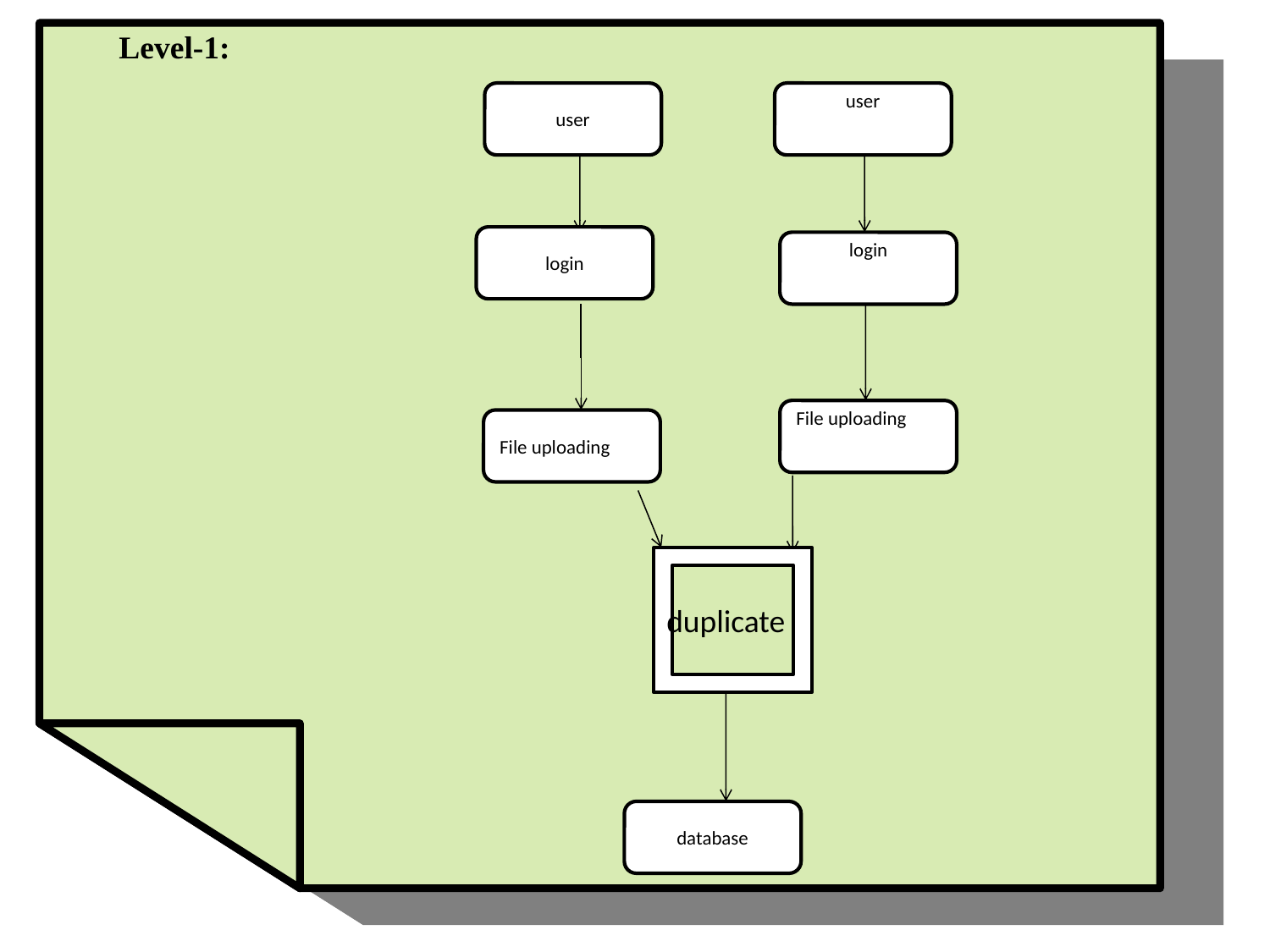

Level-1:

user
user

login
login

File uploading

File uploading

duplicate

database